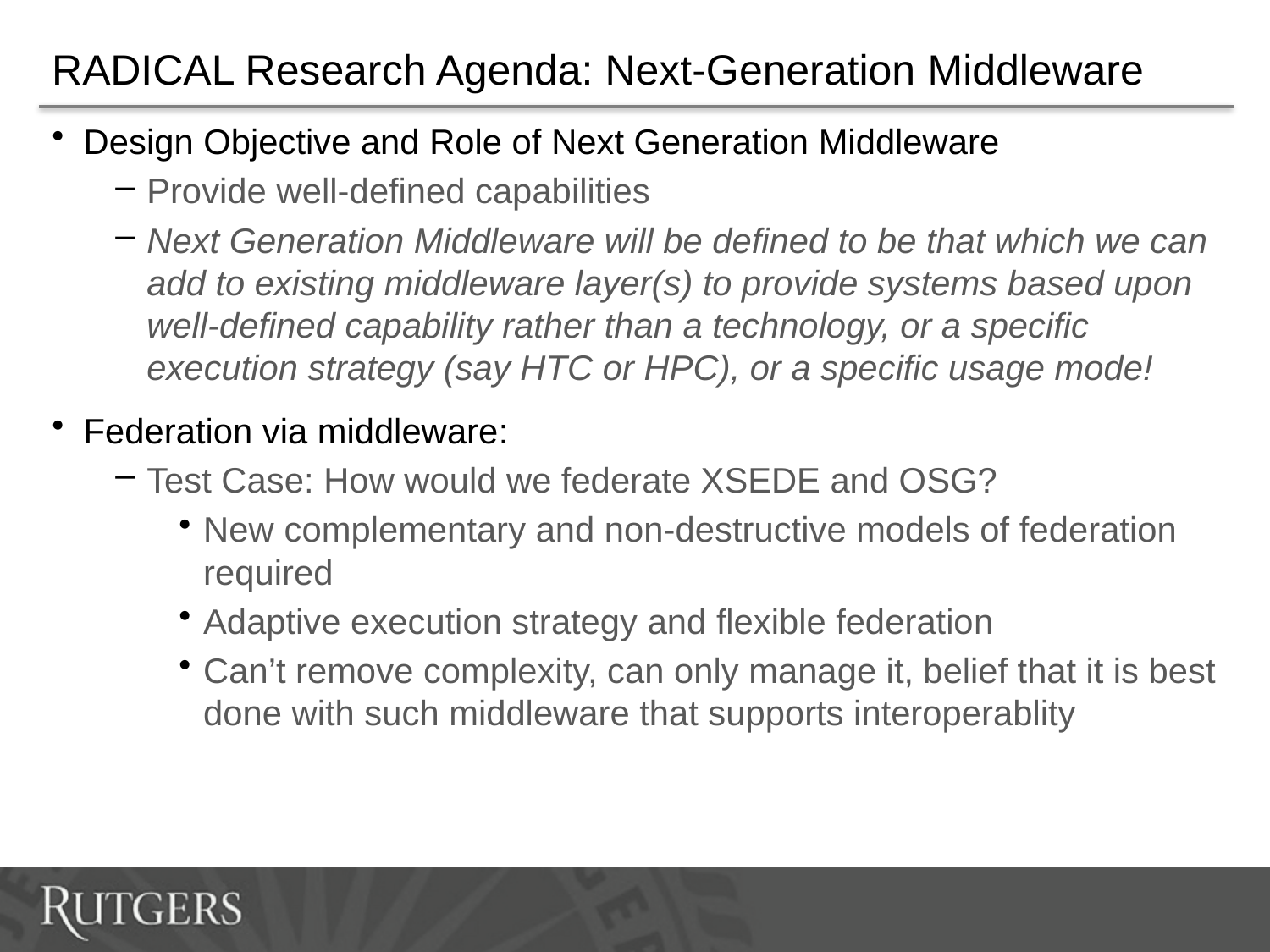

# RADICAL Research Agenda: Next-Generation Middleware
Design Objective and Role of Next Generation Middleware
Provide well-defined capabilities
Next Generation Middleware will be defined to be that which we can add to existing middleware layer(s) to provide systems based upon well-defined capability rather than a technology, or a specific execution strategy (say HTC or HPC), or a specific usage mode!
Federation via middleware:
Test Case: How would we federate XSEDE and OSG?
New complementary and non-destructive models of federation required
Adaptive execution strategy and flexible federation
Can’t remove complexity, can only manage it, belief that it is best done with such middleware that supports interoperablity